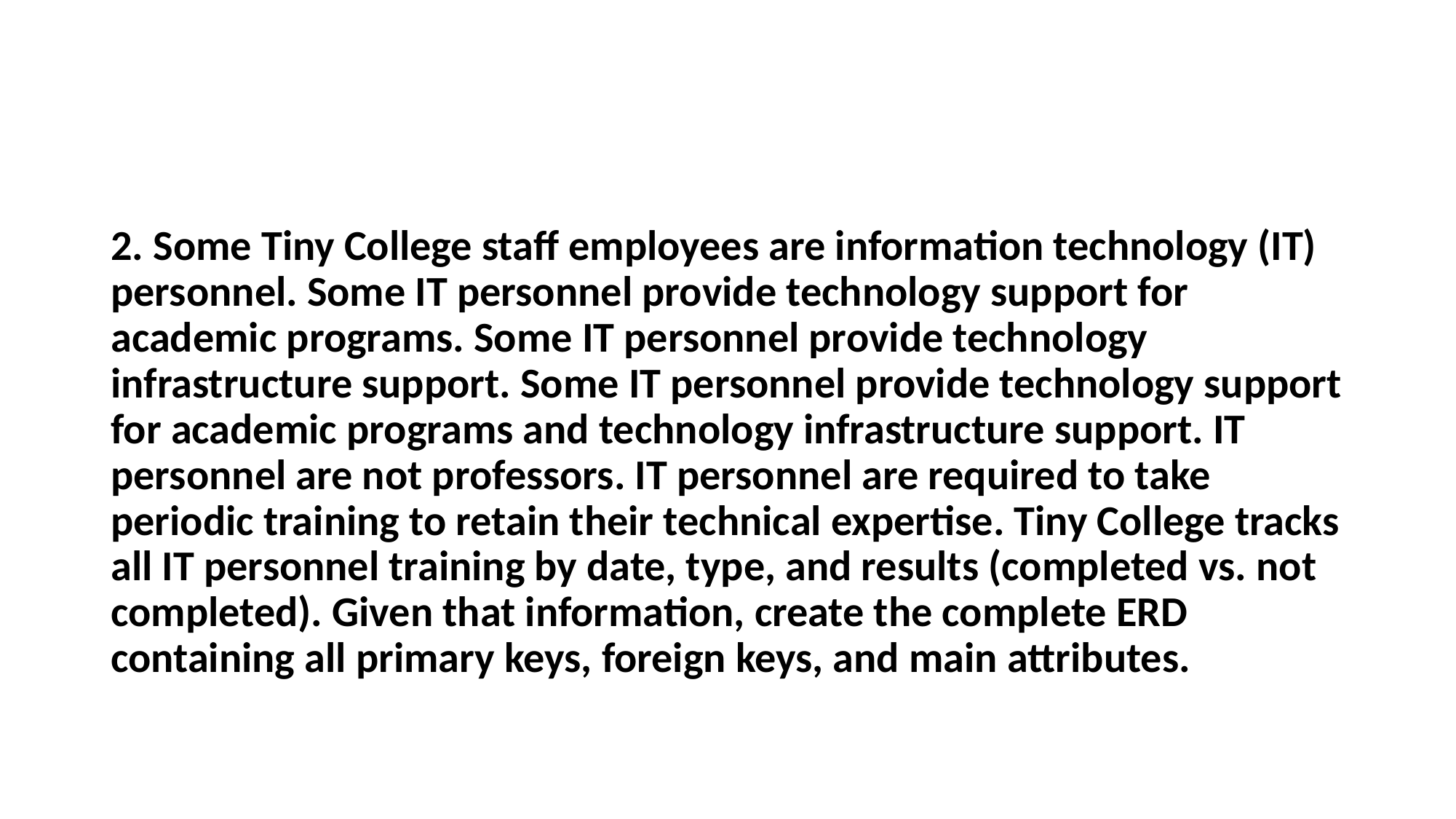

#
2. Some Tiny College staff employees are information technology (IT) personnel. Some IT personnel provide technology support for academic programs. Some IT personnel provide technology infrastructure support. Some IT personnel provide technology support for academic programs and technology infrastructure support. IT personnel are not professors. IT personnel are required to take periodic training to retain their technical expertise. Tiny College tracks all IT personnel training by date, type, and results (completed vs. not completed). Given that information, create the complete ERD containing all primary keys, foreign keys, and main attributes.